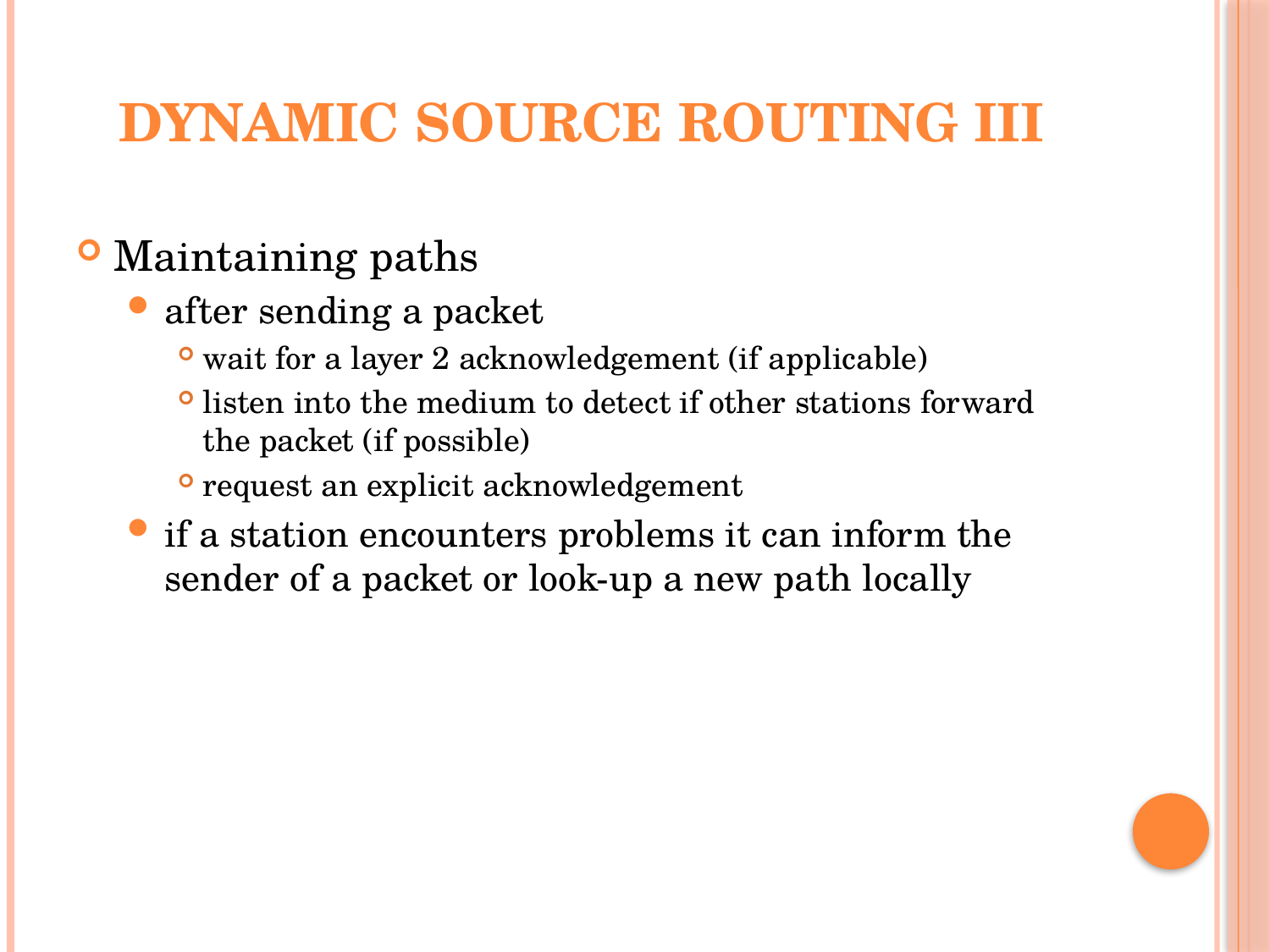

# Dynamic Source Routing III
Maintaining paths
after sending a packet
wait for a layer 2 acknowledgement (if applicable)
listen into the medium to detect if other stations forward the packet (if possible)
request an explicit acknowledgement
if a station encounters problems it can inform the sender of a packet or look-up a new path locally